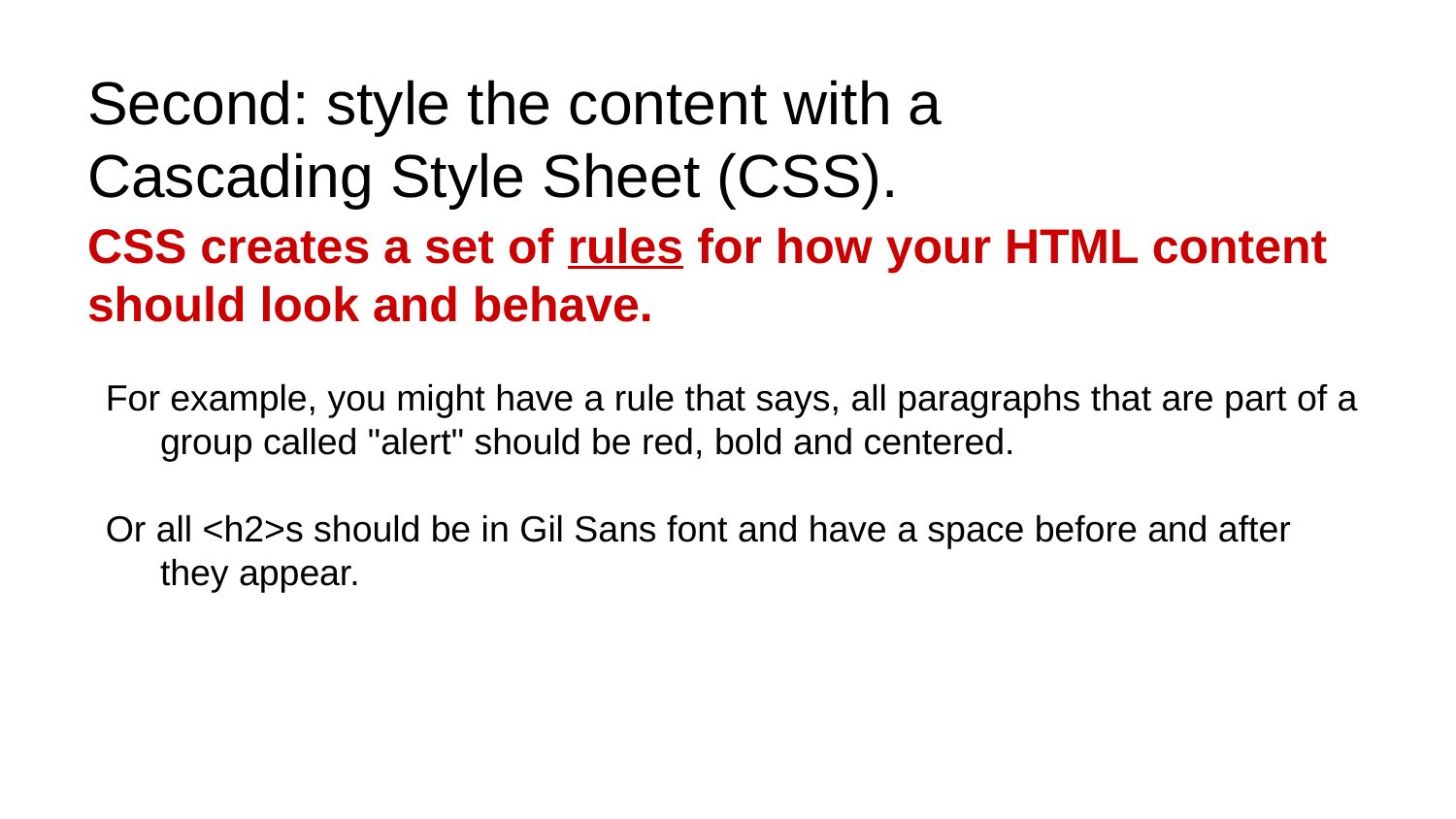

# Second: style the content with a Cascading Style Sheet (CSS).
CSS creates a set of rules for how your HTML content should look and behave.

For example, you might have a rule that says, all paragraphs that are part of a group called "alert" should be red, bold and centered.
Or all <h2>s should be in Gil Sans font and have a space before and after they appear.